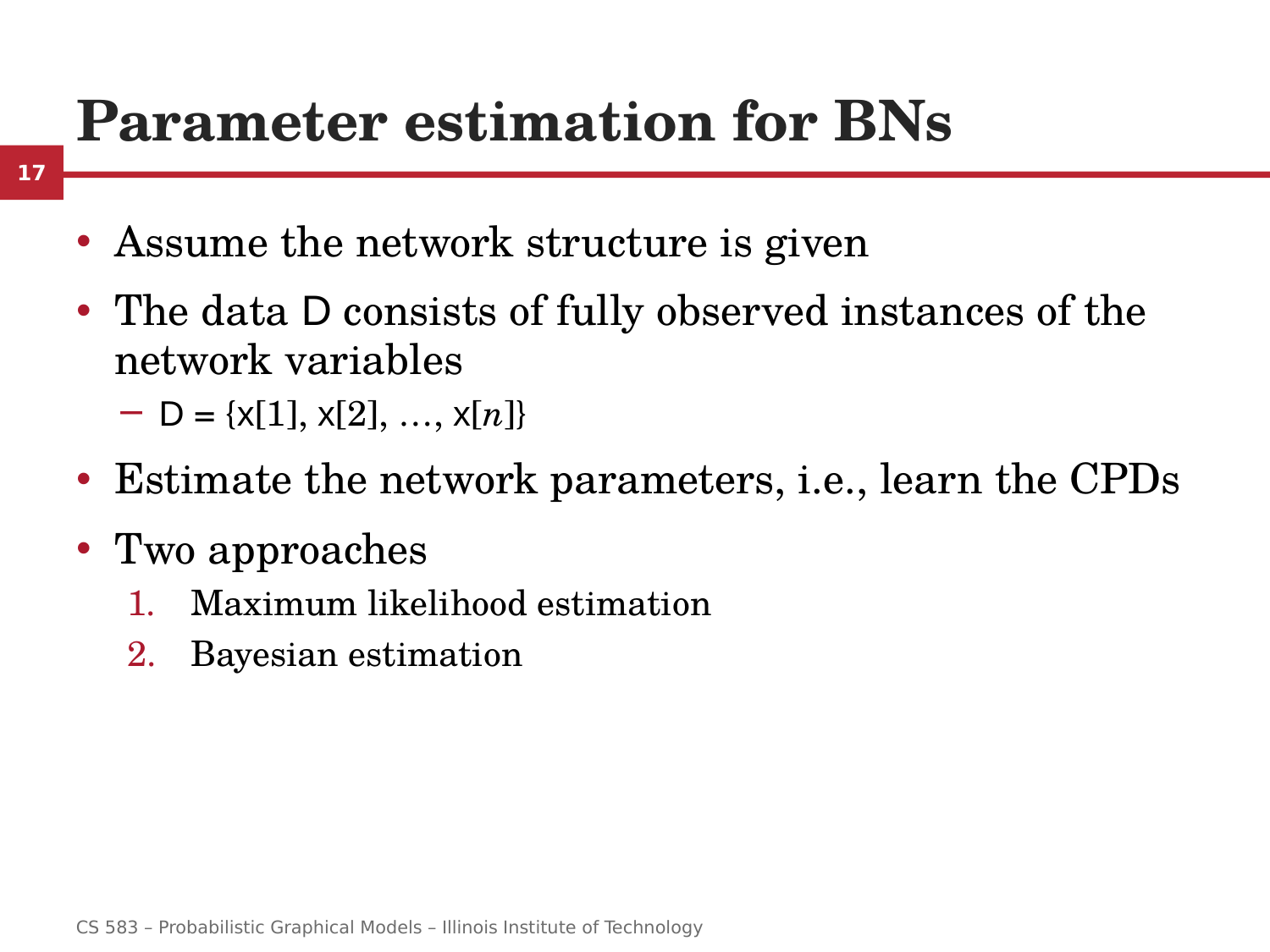

# Parameter estimation for BNs
Assume the network structure is given
The data D consists of fully observed instances of the network variables
D = {x[1], x[2], …, x[n]}
Estimate the network parameters, i.e., learn the CPDs
Two approaches
Maximum likelihood estimation
Bayesian estimation
17
CS 583 – Probabilistic Graphical Models – Illinois Institute of Technology